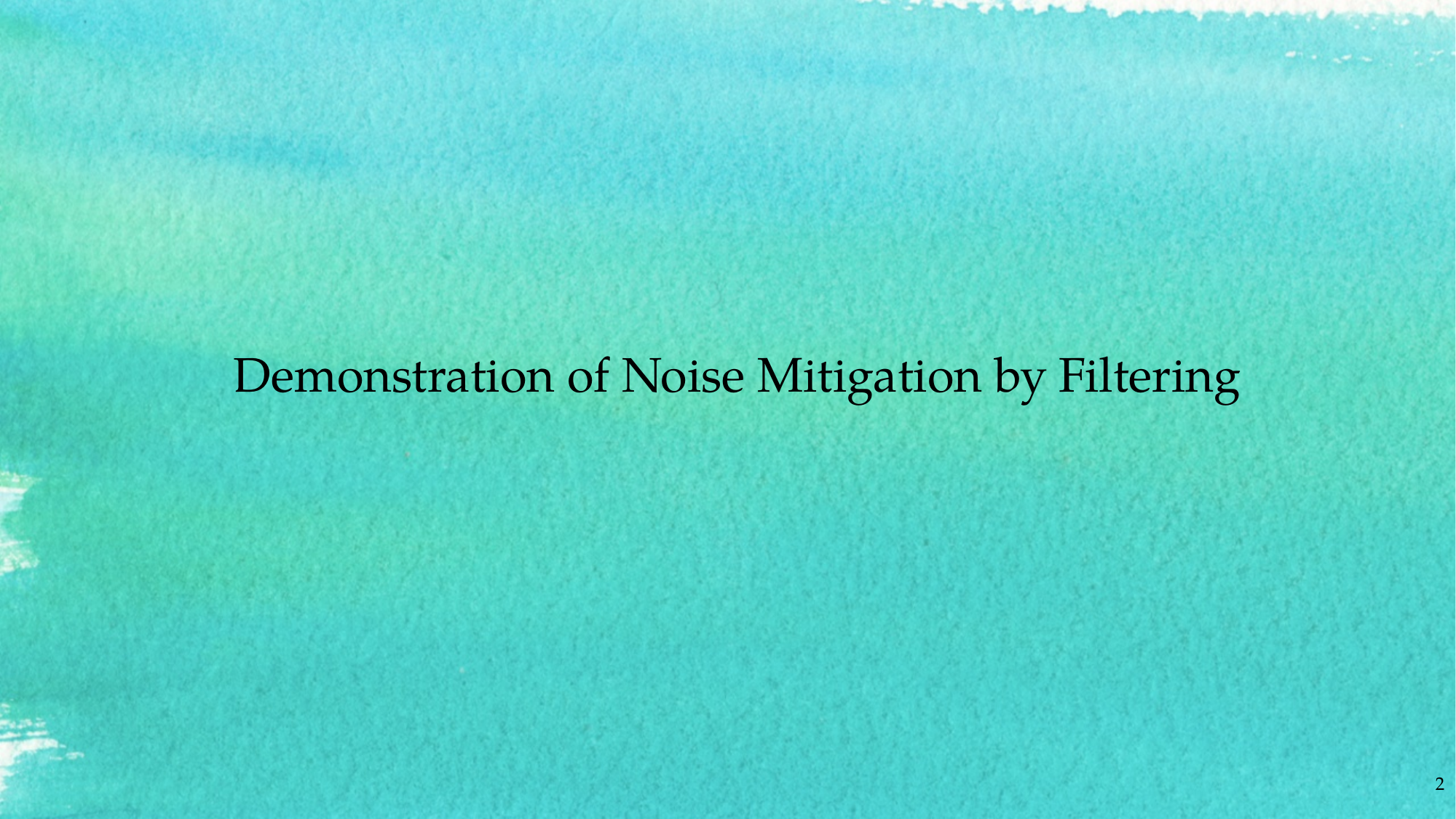

# Demonstration of Noise Mitigation by Filtering
2